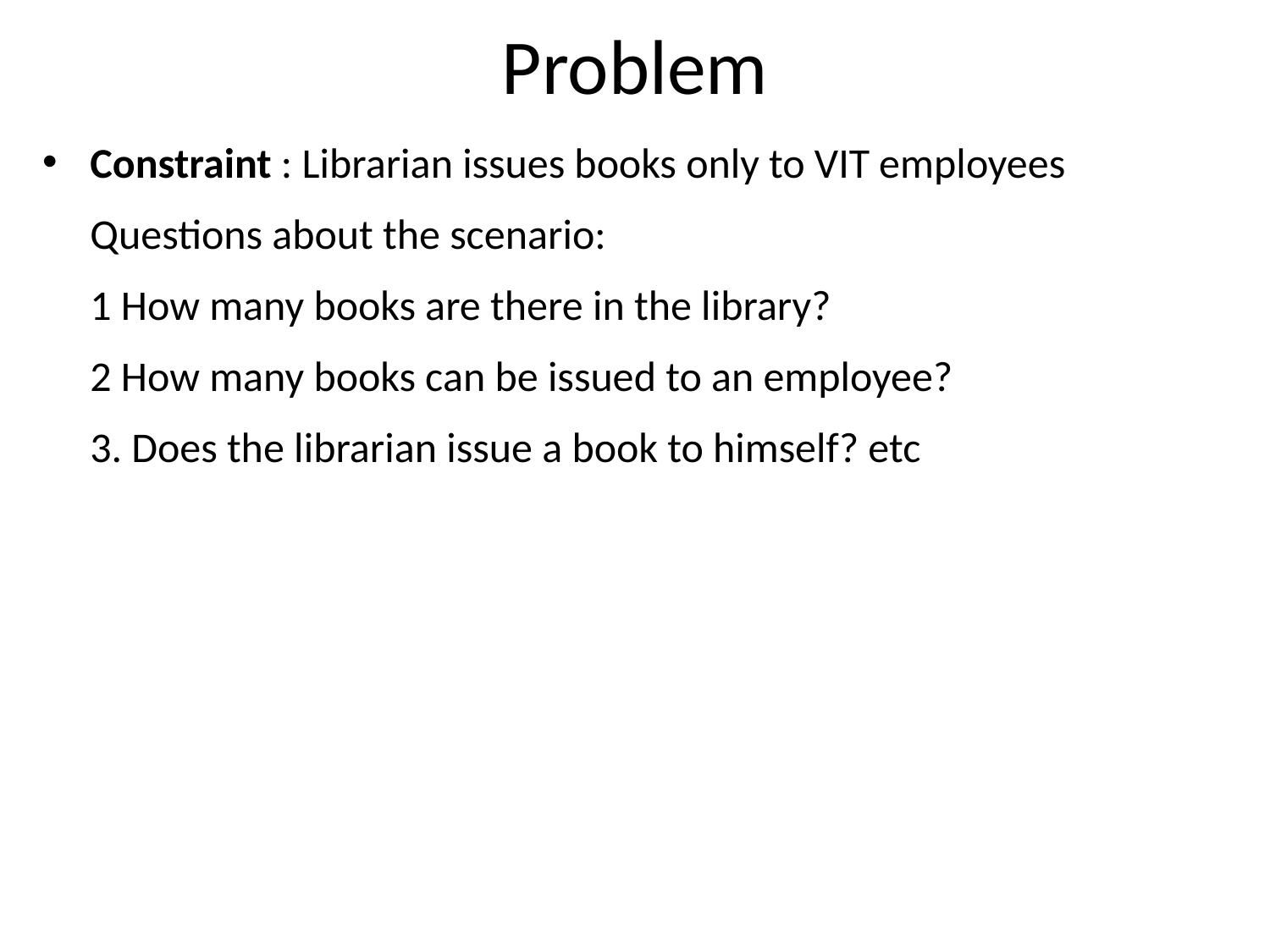

# Problem
Constraint : Librarian issues books only to VIT employees
Questions about the scenario:
1 How many books are there in the library?
2 How many books can be issued to an employee?
3. Does the librarian issue a book to himself? etc